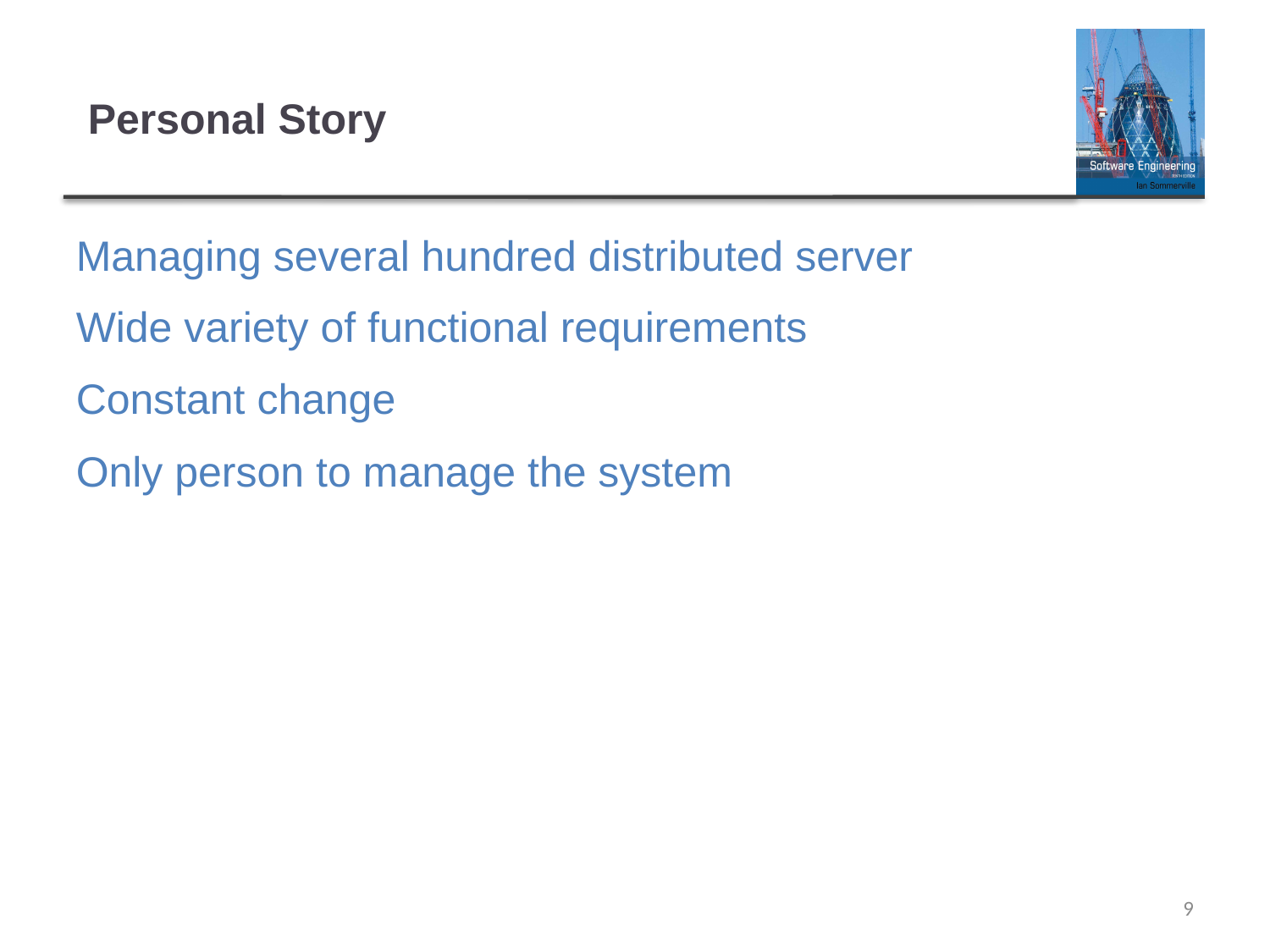

# Personal Story
Managing several hundred distributed server
Wide variety of functional requirements
Constant change
Only person to manage the system

9